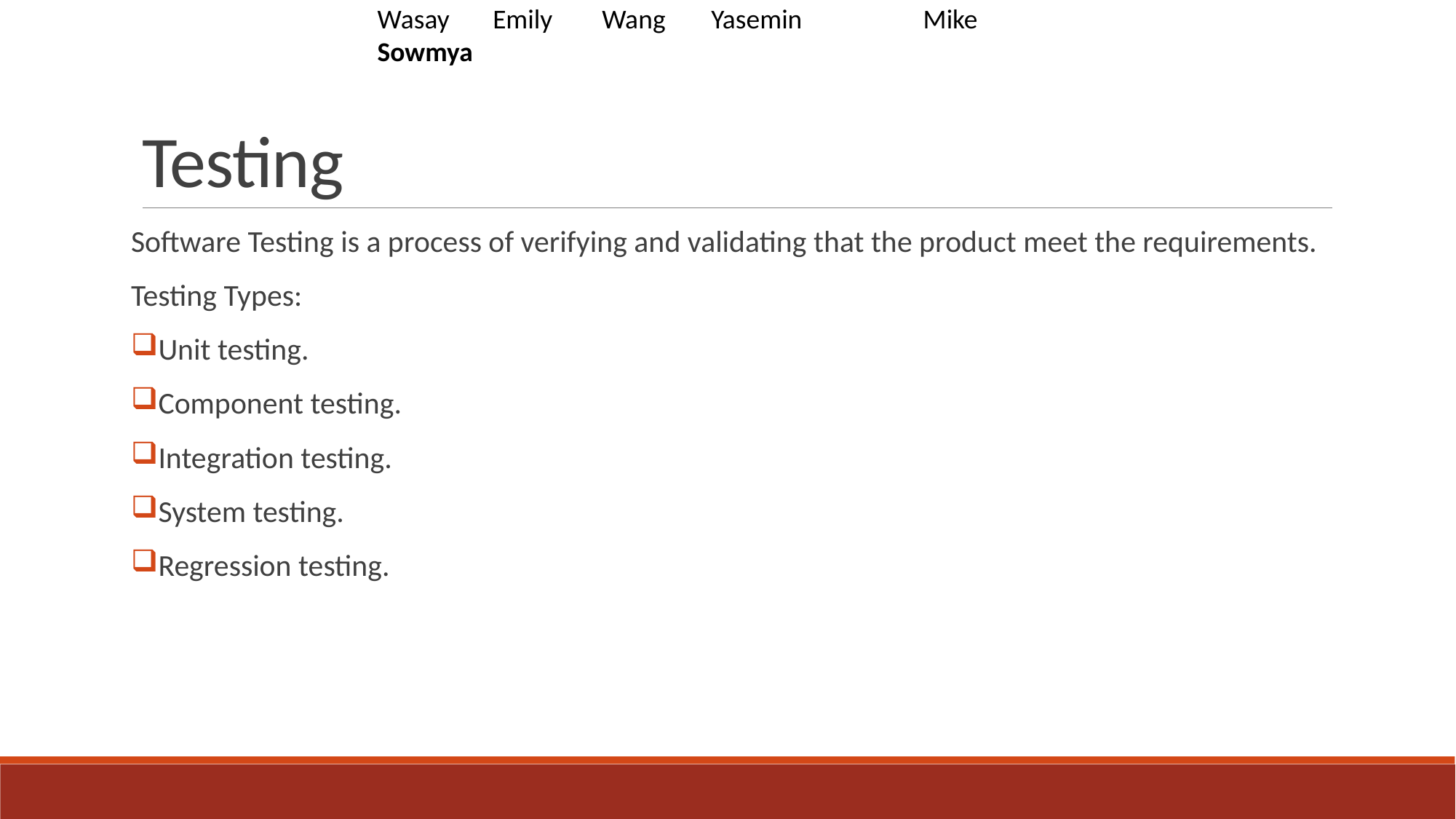

Wasay	 Emily	 Wang	 Yasemin	 	Mike	 Sowmya
# Testing
Software Testing is a process of verifying and validating that the product meet the requirements.
Testing Types:
Unit testing.
Component testing.
Integration testing.
System testing.
Regression testing.